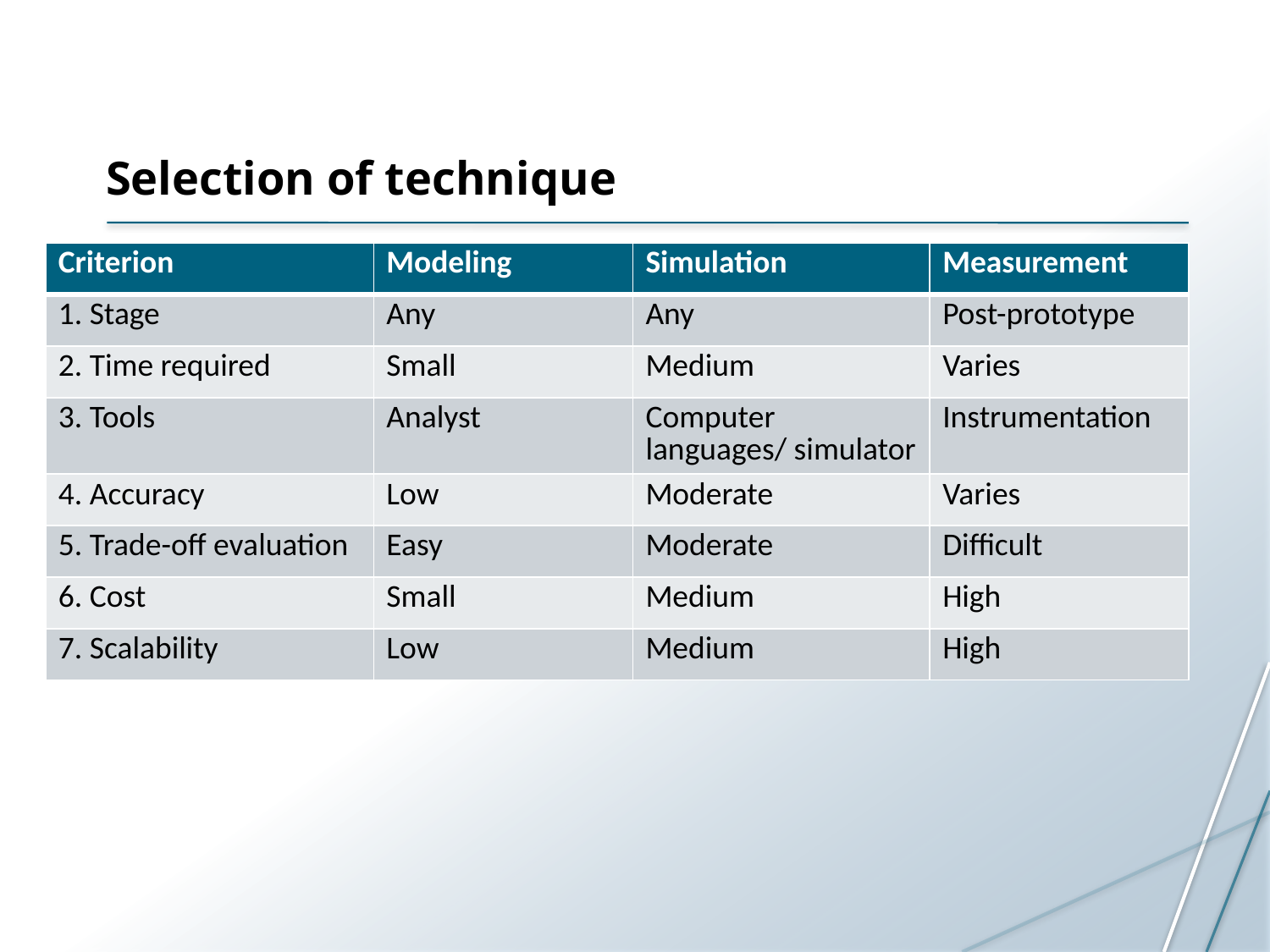

# Selection of technique
| Criterion | Modeling | Simulation | Measurement |
| --- | --- | --- | --- |
| Stage | Any | Any | Post-prototype |
| 2. Time required | Small | Medium | Varies |
| 3. Tools | Analyst | Computer languages/ simulator | Instrumentation |
| 4. Accuracy | Low | Moderate | Varies |
| 5. Trade-off evaluation | Easy | Moderate | Difficult |
| 6. Cost | Small | Medium | High |
| 7. Scalability | Low | Medium | High |